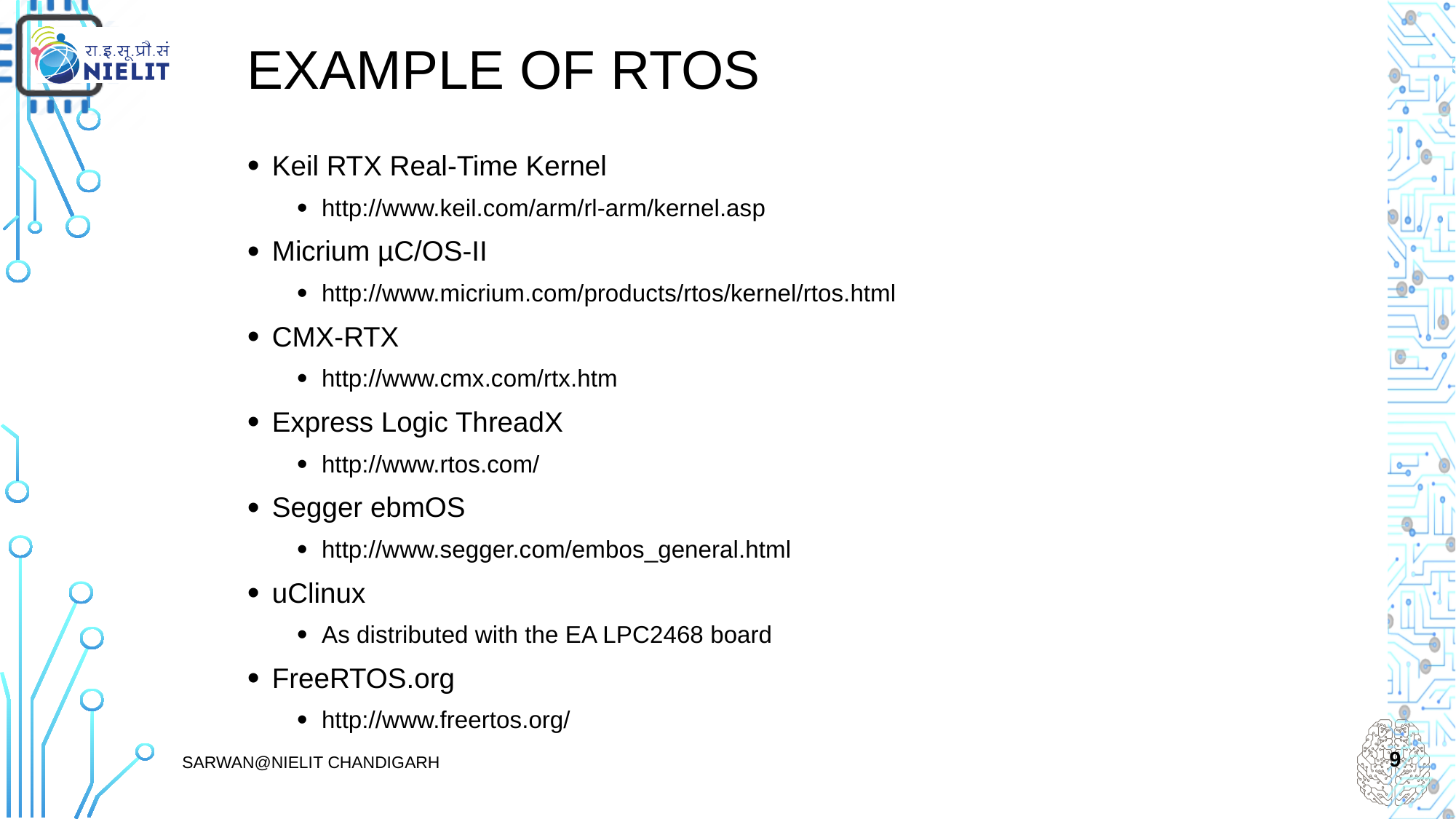

# Example of RTOS
Keil RTX Real-Time Kernel
http://www.keil.com/arm/rl-arm/kernel.asp
Micrium µC/OS-II
http://www.micrium.com/products/rtos/kernel/rtos.html
CMX-RTX
http://www.cmx.com/rtx.htm
Express Logic ThreadX
http://www.rtos.com/
Segger ebmOS
http://www.segger.com/embos_general.html
uClinux
As distributed with the EA LPC2468 board
FreeRTOS.org
http://www.freertos.org/

9
sarwan@NIELIT Chandigarh